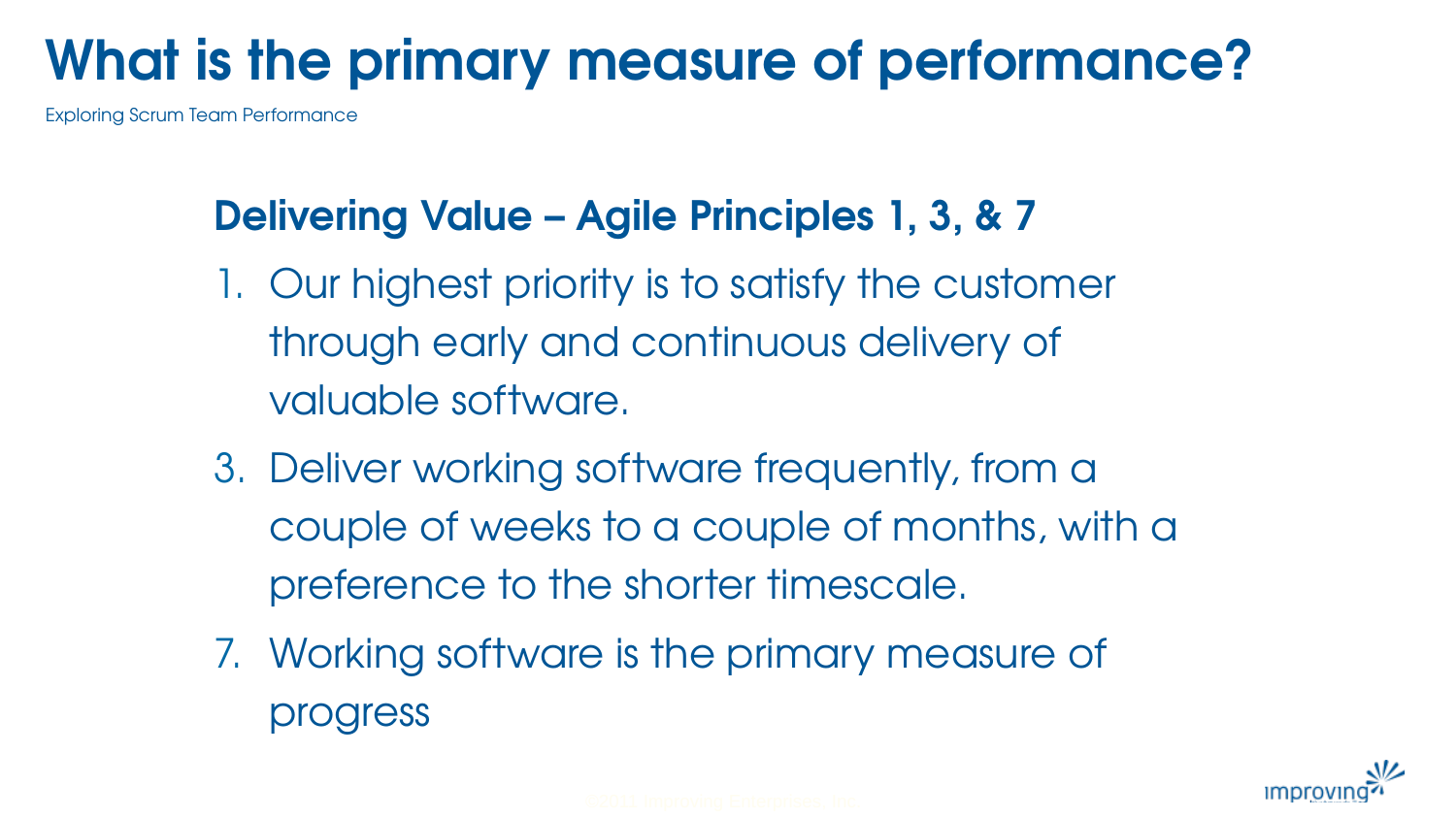

# What is the primary measure of performance?
Exploring Scrum Team Performance
Delivering Value – Agile Principles 1, 3, & 7
Our highest priority is to satisfy the customer through early and continuous delivery of valuable software.
Deliver working software frequently, from a couple of weeks to a couple of months, with a preference to the shorter timescale.
Working software is the primary measure of progress